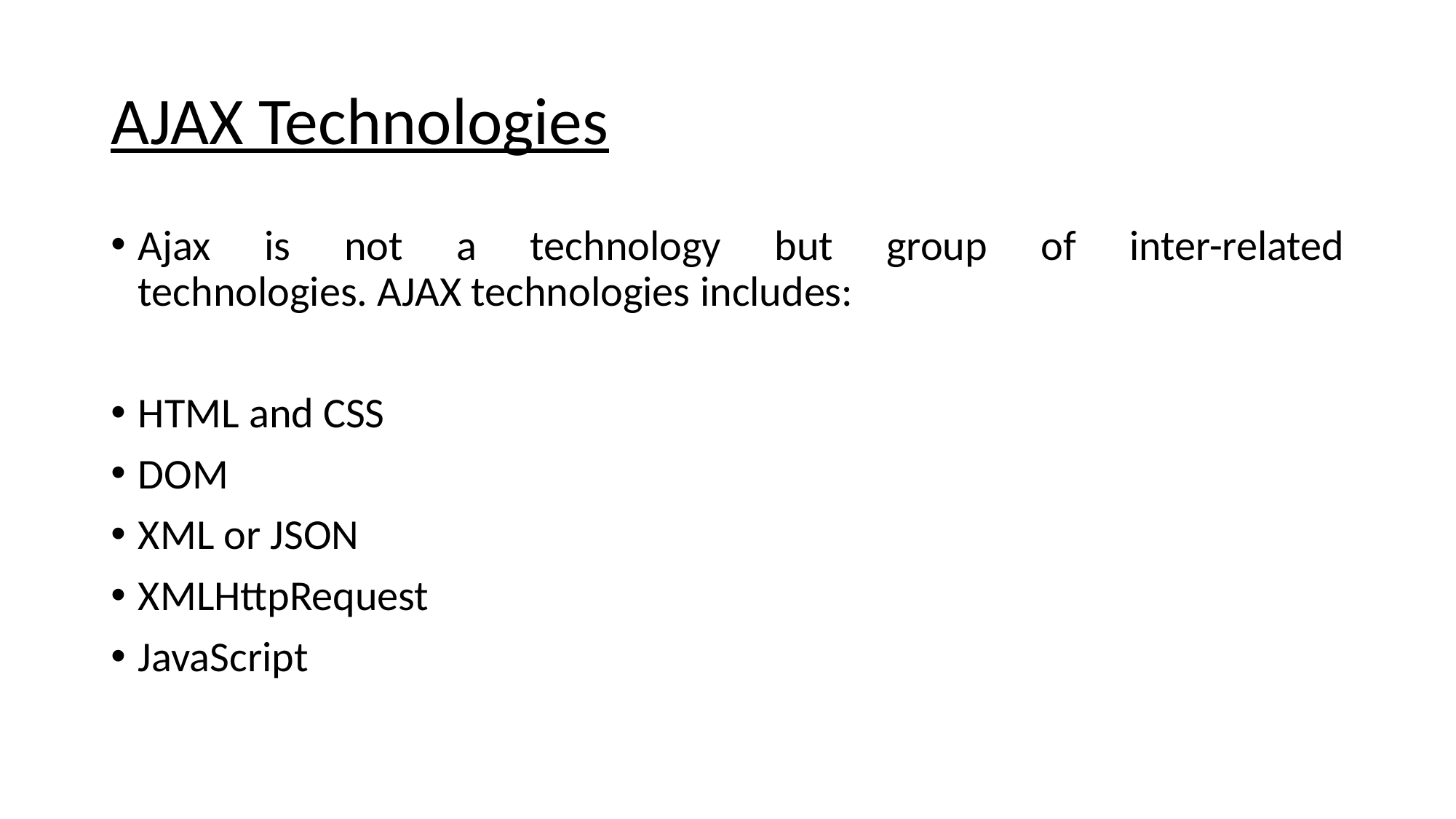

# AJAX Technologies
Ajax is not a technology but group of inter-related technologies. AJAX technologies includes:

HTML and CSS
DOM
XML or JSON
XMLHttpRequest
JavaScript